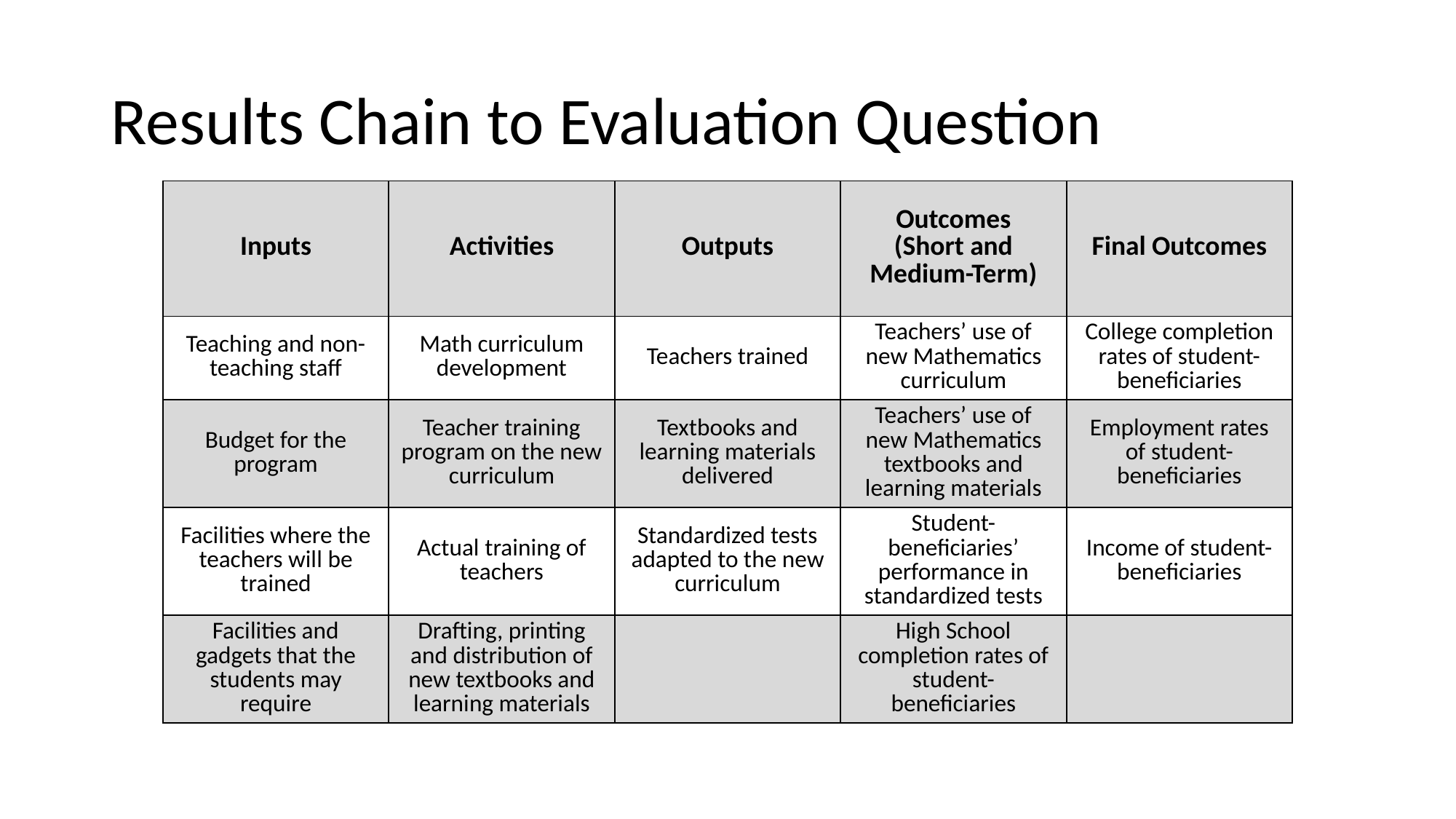

# Results Chain to Evaluation Question
| Inputs | Activities | Outputs | Outcomes (Short and Medium-Term) | Final Outcomes |
| --- | --- | --- | --- | --- |
| Teaching and non-teaching staff | Math curriculum development | Teachers trained | Teachers’ use of new Mathematics curriculum | College completion rates of student-beneficiaries |
| Budget for the program | Teacher training program on the new curriculum | Textbooks and learning materials delivered | Teachers’ use of new Mathematics textbooks and learning materials | Employment rates of student-beneficiaries |
| Facilities where the teachers will be trained | Actual training of teachers | Standardized tests adapted to the new curriculum | Student-beneficiaries’ performance in standardized tests | Income of student-beneficiaries |
| Facilities and gadgets that the students may require | Drafting, printing and distribution of new textbooks and learning materials |  | High School completion rates of student-beneficiaries |  |